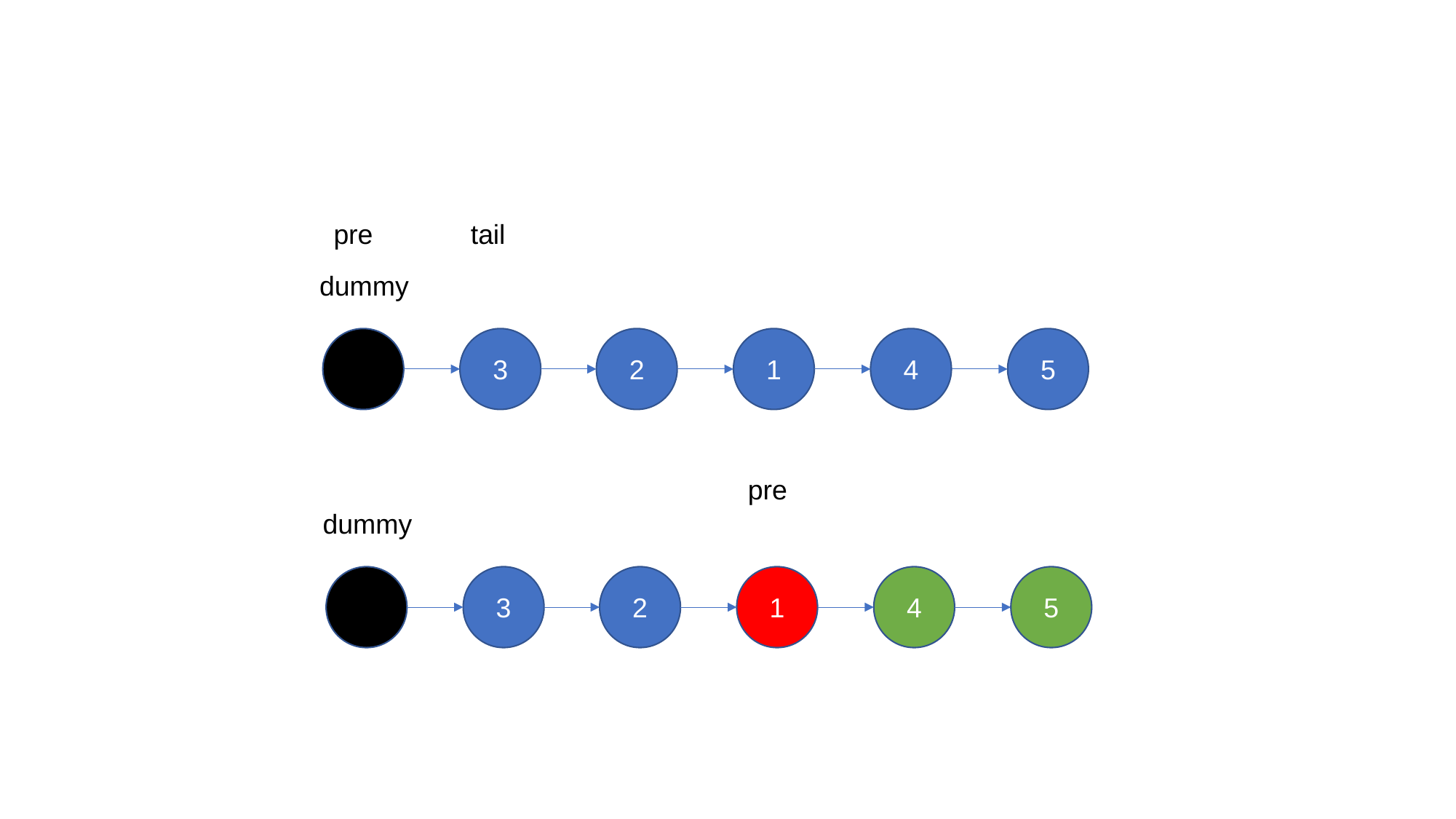

tail
pre
dummy

3
2
1
4
5
pre
dummy

3
2
1
4
5